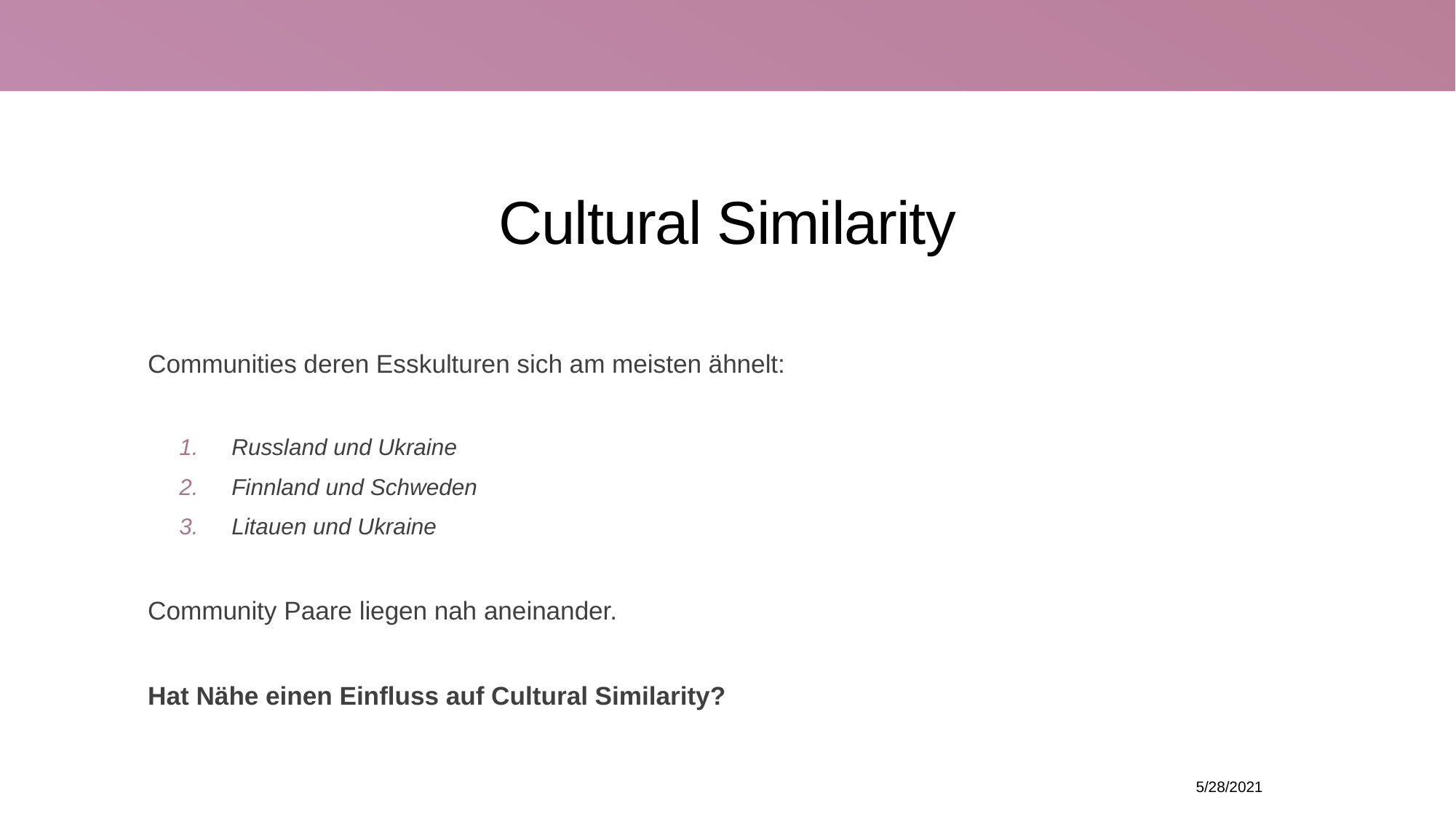

# Cultural Similarity
Communities deren Esskulturen sich am meisten ähnelt:

Russland und Ukraine
Finnland und Schweden
Litauen und Ukraine

Community Paare liegen nah aneinander.

Hat Nähe einen Einfluss auf Cultural Similarity?

5/28/2021
10